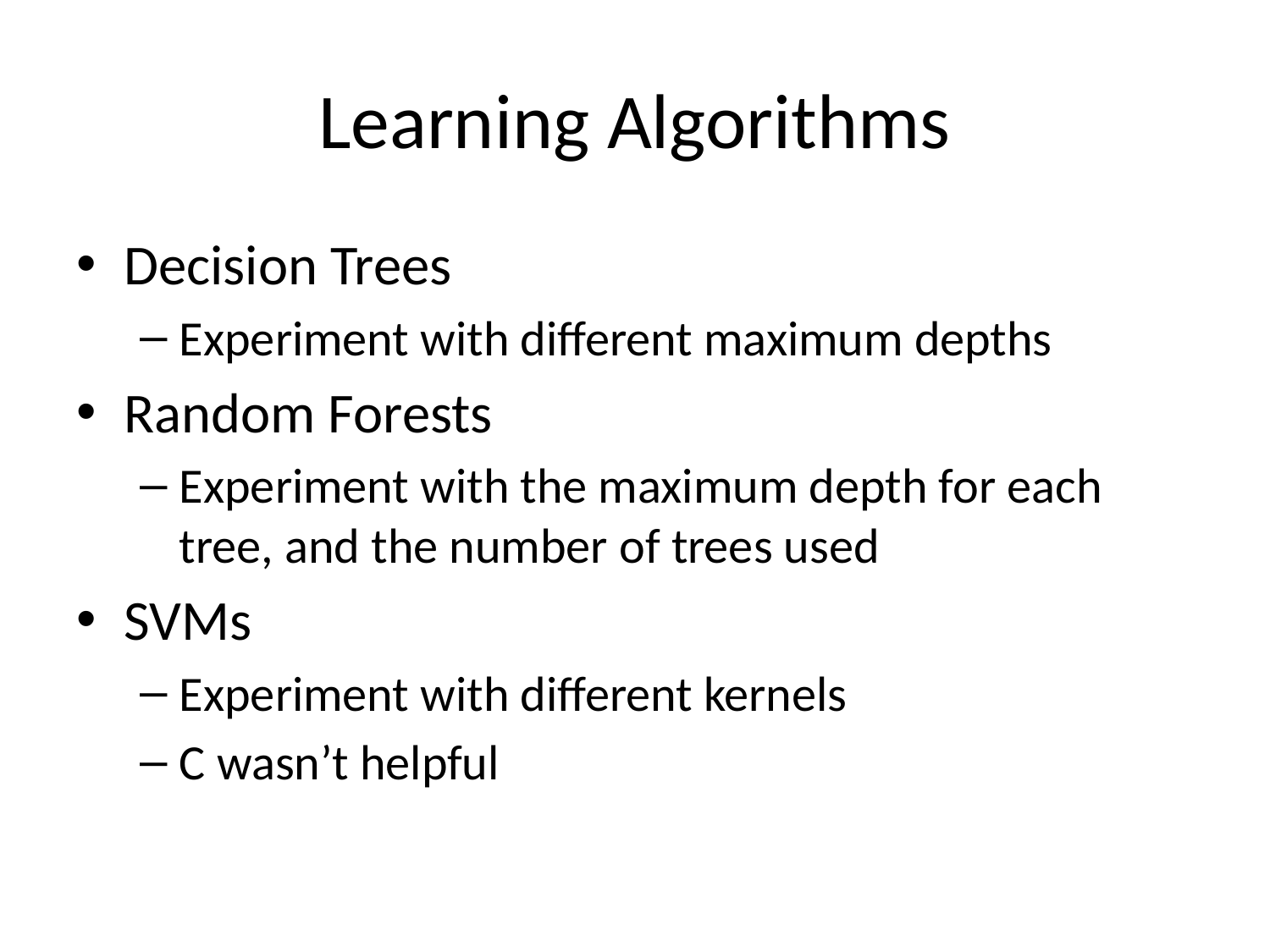

# Learning Algorithms
Decision Trees
Experiment with different maximum depths
Random Forests
Experiment with the maximum depth for each tree, and the number of trees used
SVMs
Experiment with different kernels
C wasn’t helpful